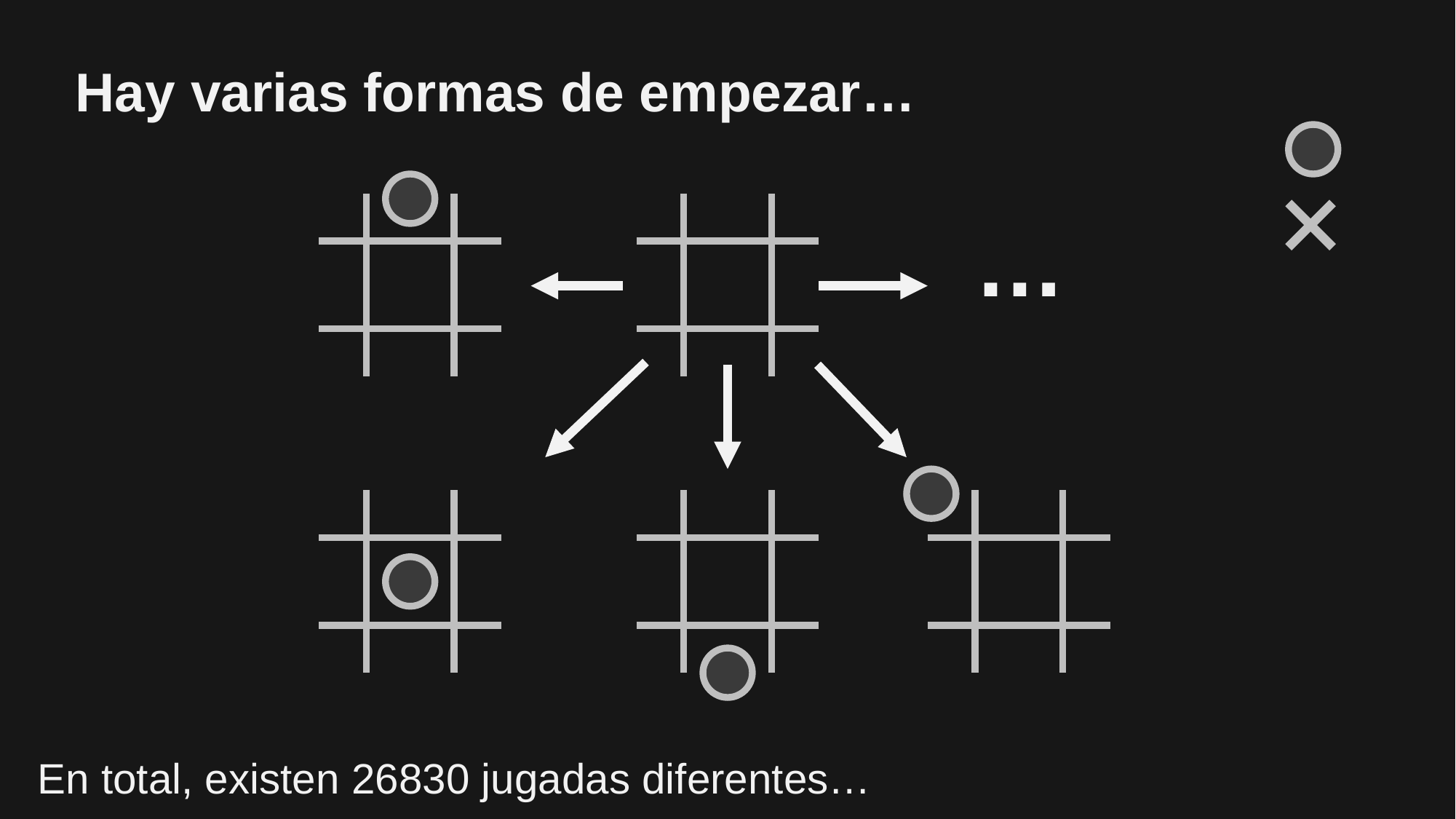

Hay varias formas de empezar…

…

En total, existen 26830 jugadas diferentes…